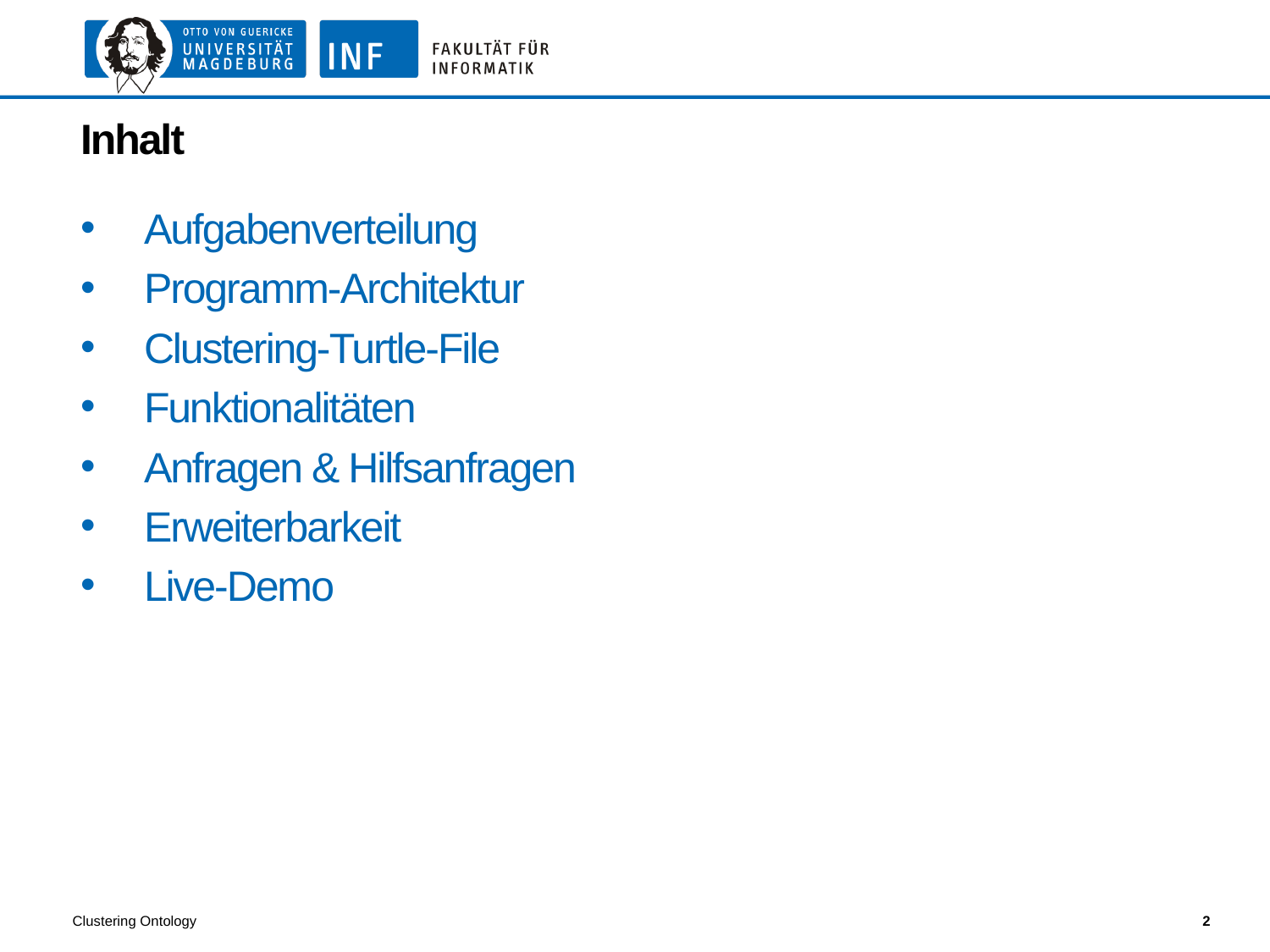

# Inhalt
Aufgabenverteilung
Programm-Architektur
Clustering-Turtle-File
Funktionalitäten
Anfragen & Hilfsanfragen
Erweiterbarkeit
Live-Demo